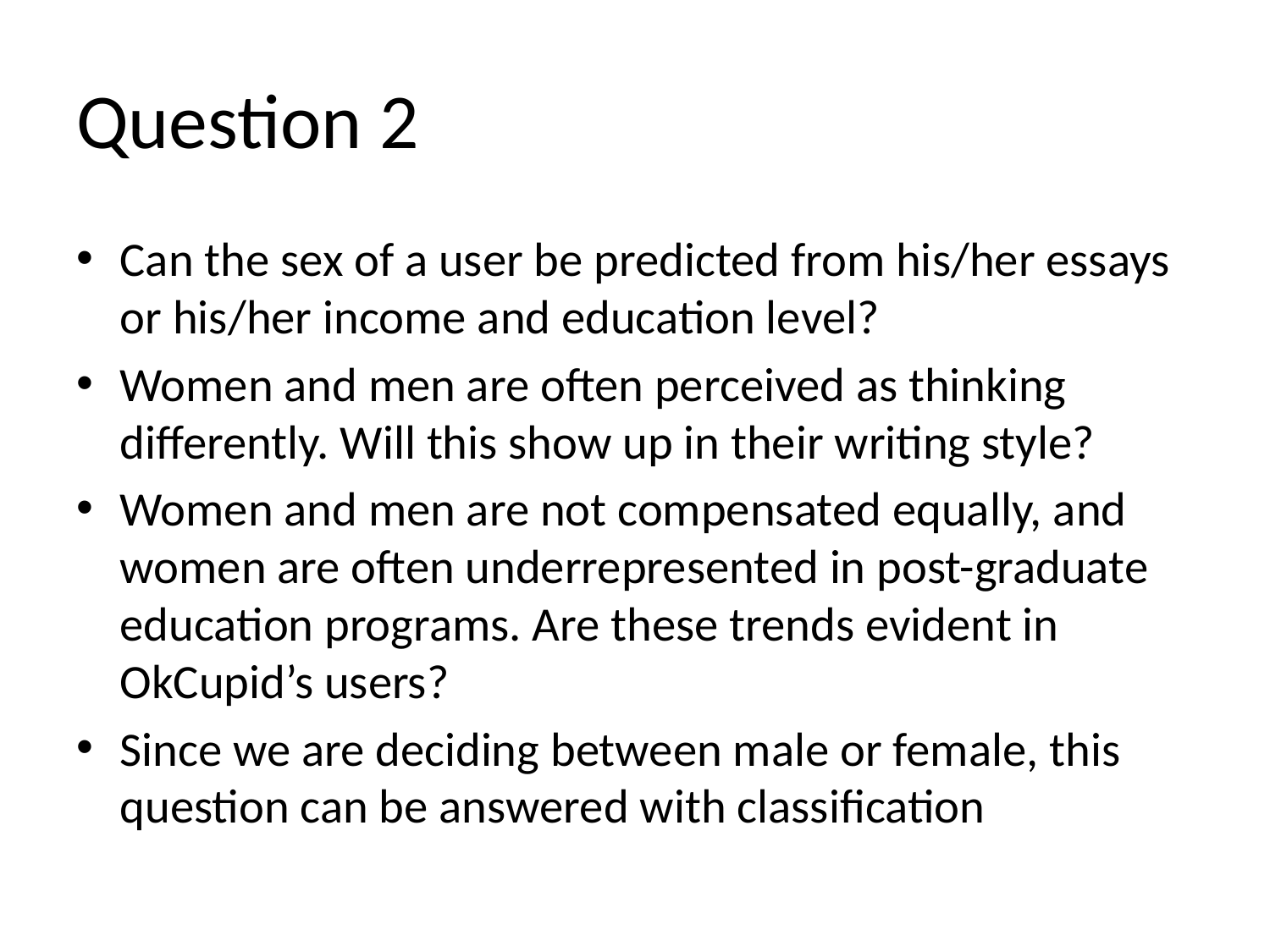

# Question 2
Can the sex of a user be predicted from his/her essays or his/her income and education level?
Women and men are often perceived as thinking differently. Will this show up in their writing style?
Women and men are not compensated equally, and women are often underrepresented in post-graduate education programs. Are these trends evident in OkCupid’s users?
Since we are deciding between male or female, this question can be answered with classification